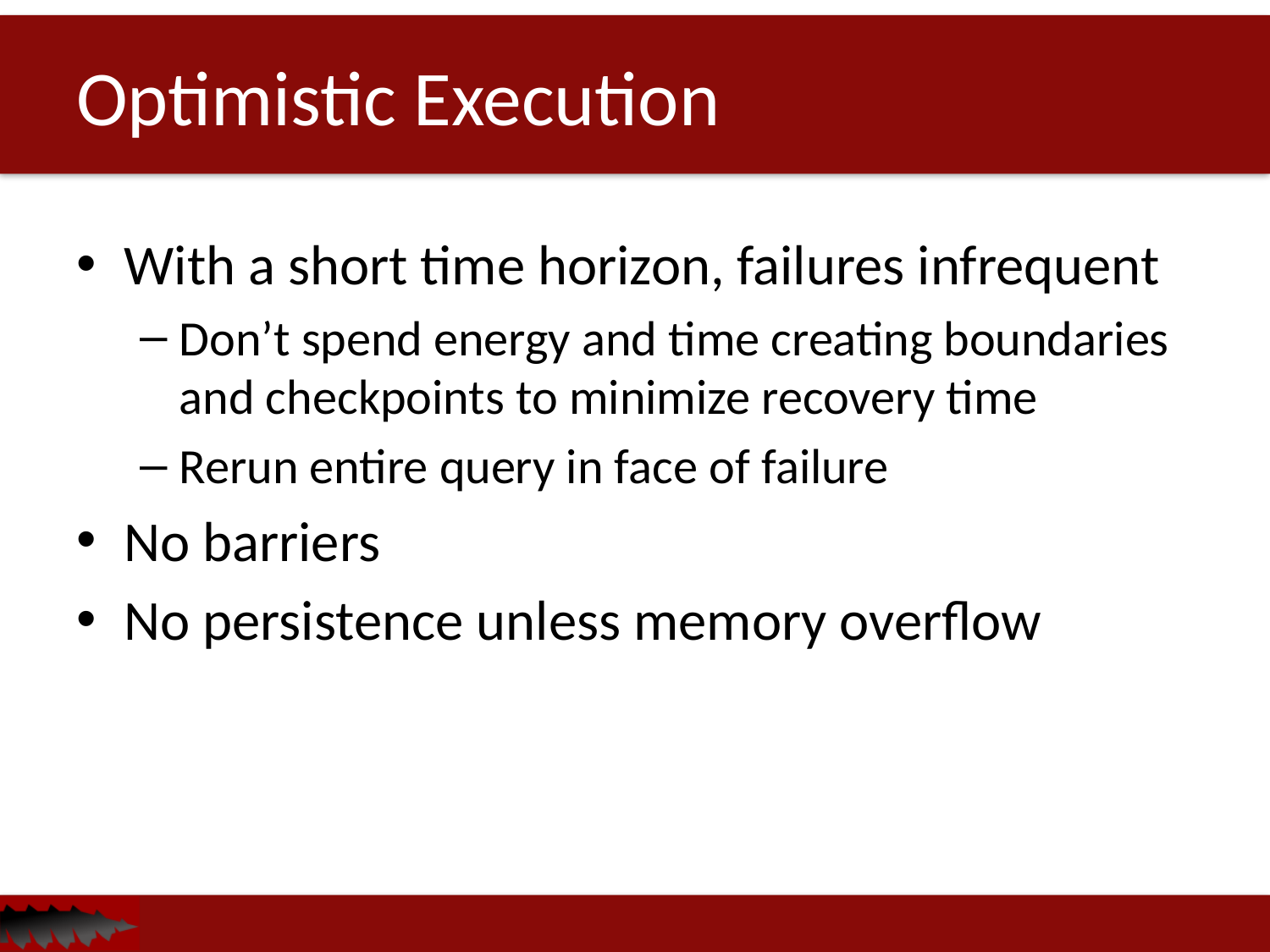

# Optimistic Execution
With a short time horizon, failures infrequent
Don’t spend energy and time creating boundaries and checkpoints to minimize recovery time
Rerun entire query in face of failure
No barriers
No persistence unless memory overflow